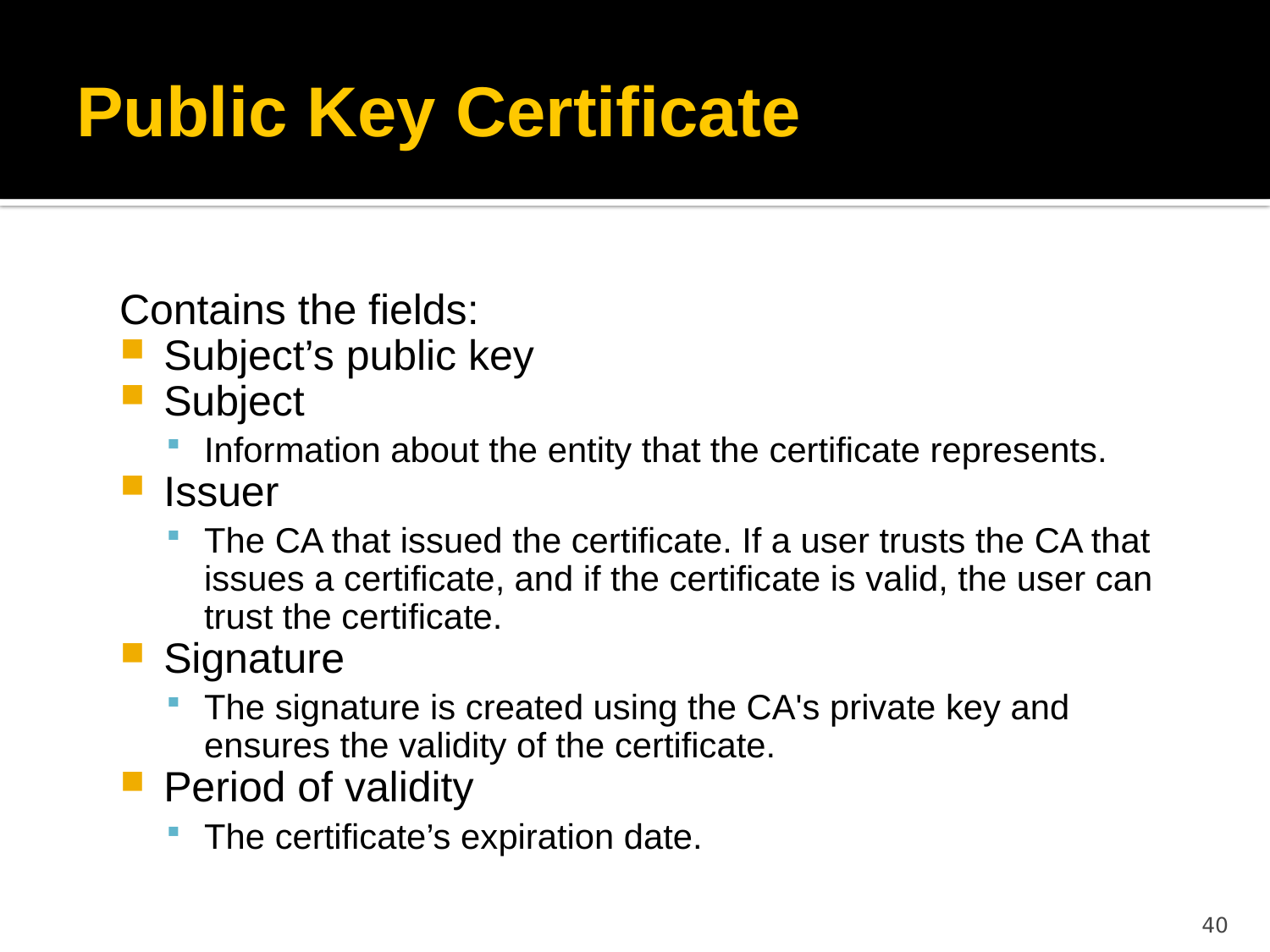

# Public Key Certificate
Contains the fields:
Subject’s public key
Subject
Information about the entity that the certificate represents.
Issuer
The CA that issued the certificate. If a user trusts the CA that issues a certificate, and if the certificate is valid, the user can trust the certificate.
Signature
The signature is created using the CA's private key and ensures the validity of the certificate.
Period of validity
The certificate’s expiration date.
40